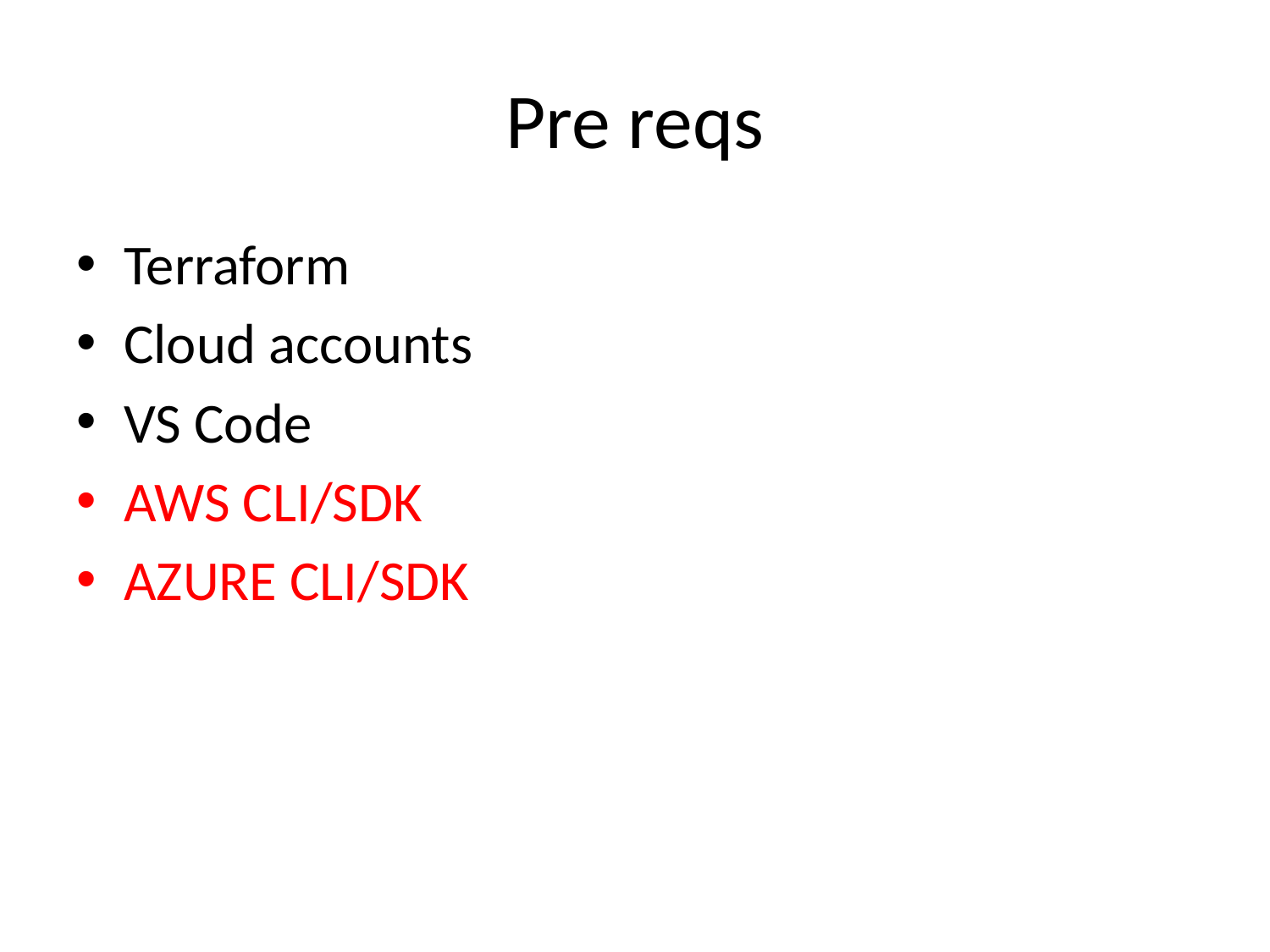

# Pre reqs
Terraform
Cloud accounts
VS Code
AWS CLI/SDK
AZURE CLI/SDK